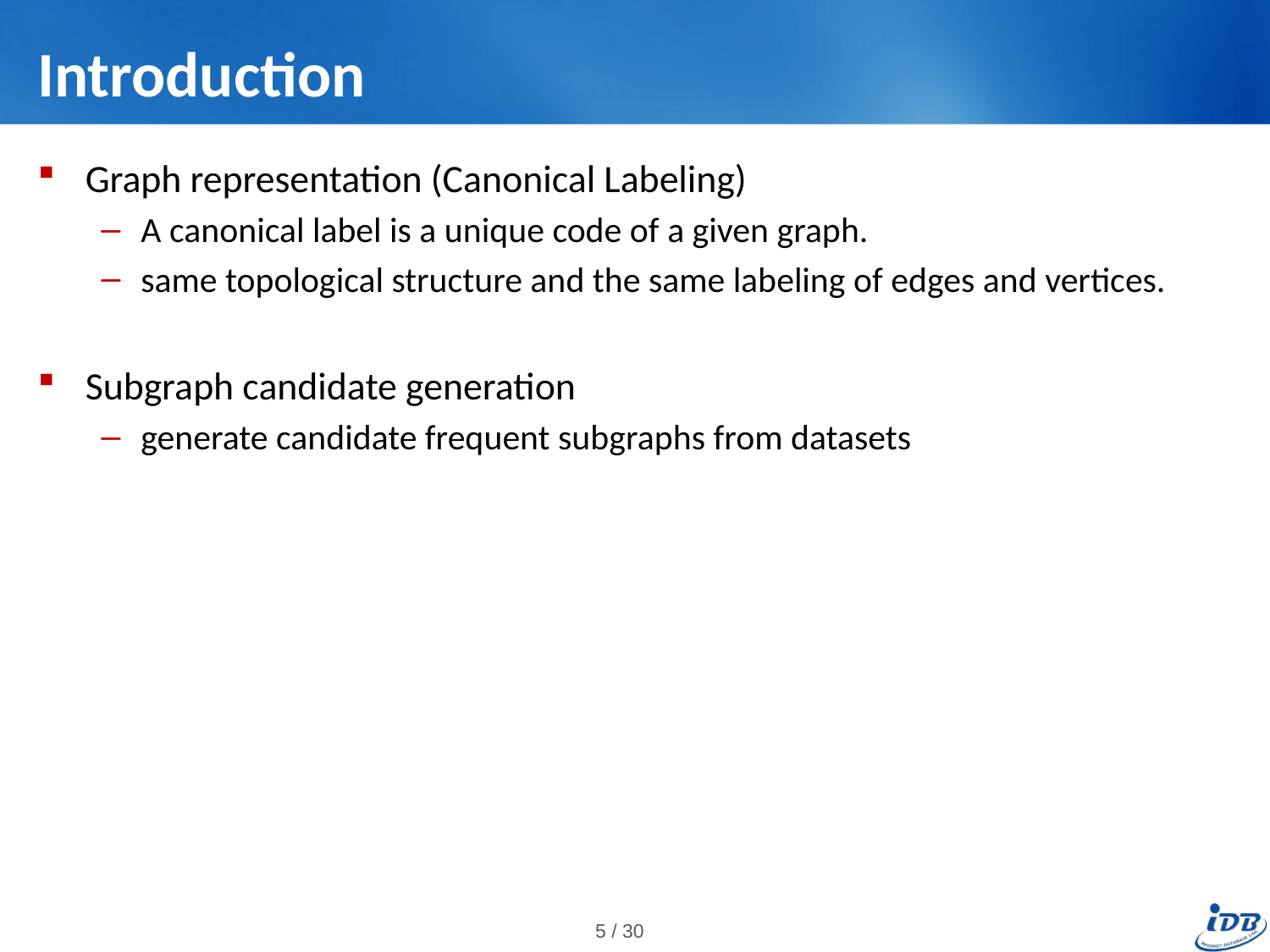

# Introduction
Graph representation (Canonical Labeling)
A canonical label is a unique code of a given graph.
same topological structure and the same labeling of edges and vertices.

Subgraph candidate generation
generate candidate frequent subgraphs from datasets